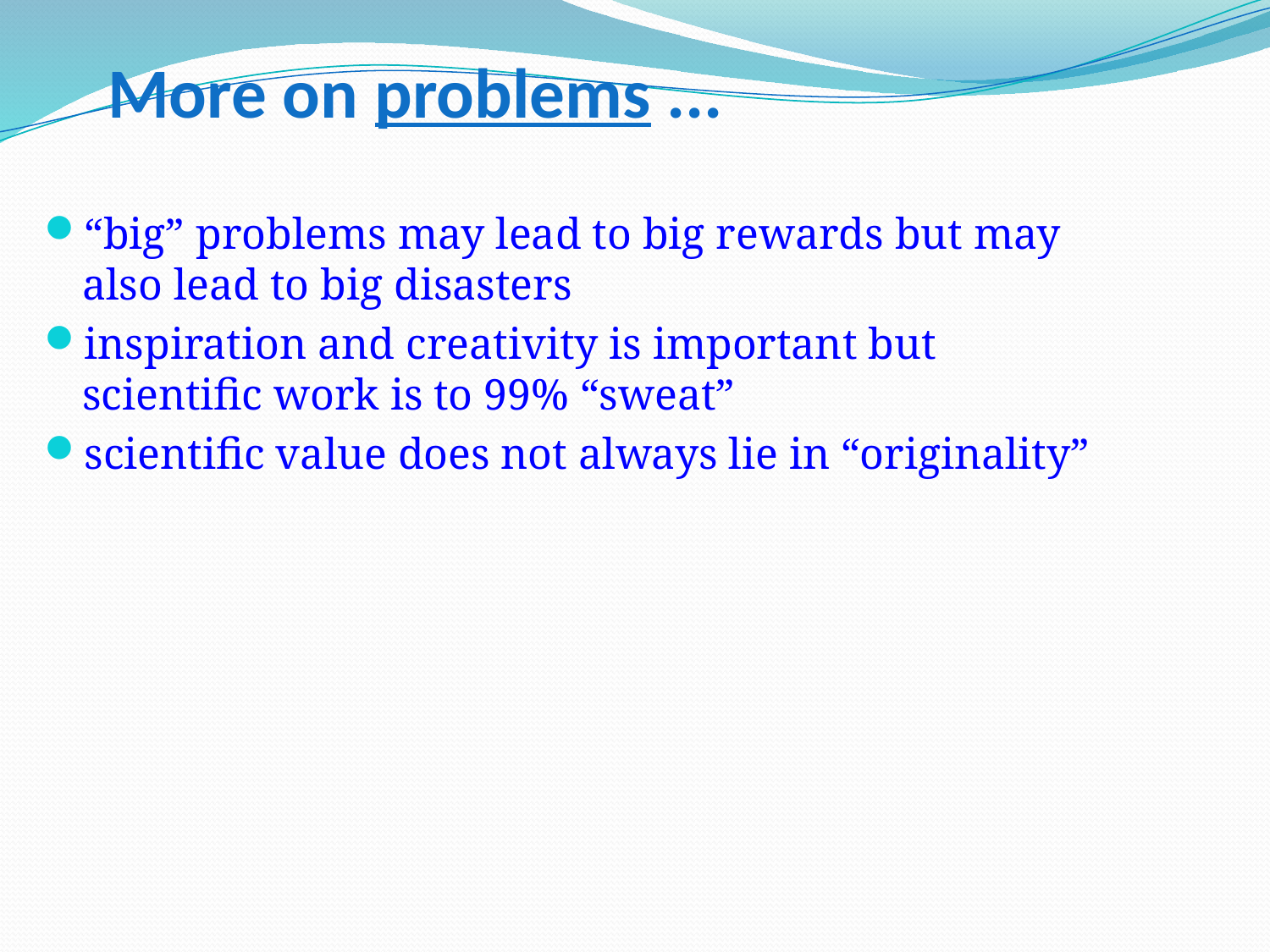

# More on problems ...
“big” problems may lead to big rewards but may also lead to big disasters
inspiration and creativity is important but scientific work is to 99% “sweat”
scientific value does not always lie in “originality”